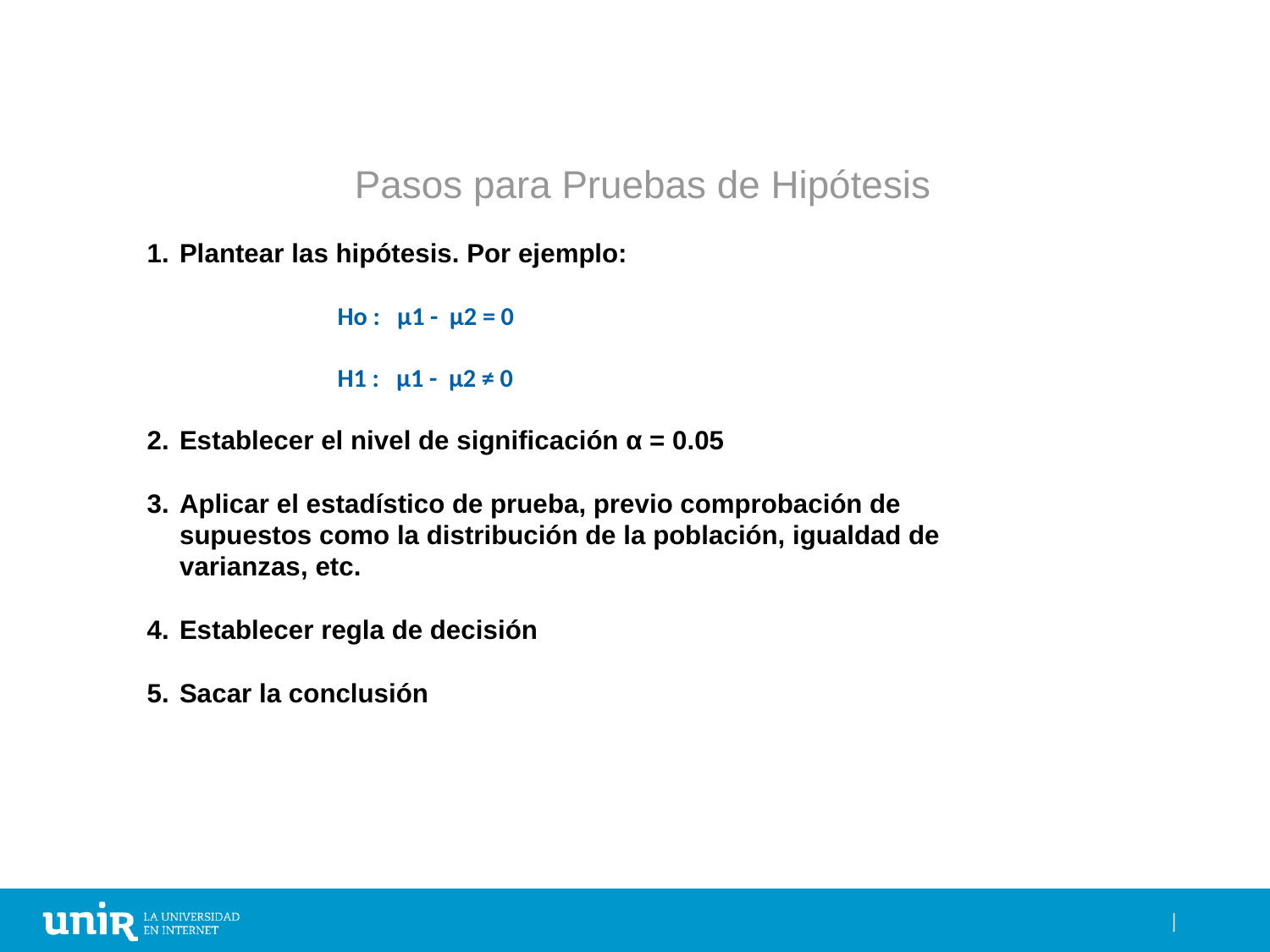

# Pasos para Pruebas de Hipótesis
Plantear las hipótesis. Por ejemplo:

Ho :   μ1 -  μ2 = 0

H1 :   μ1 -  μ2 ≠ 0

Establecer el nivel de significación α = 0.05

Aplicar el estadístico de prueba, previo comprobación de supuestos como la distribución de la población, igualdad de varianzas, etc.

Establecer regla de decisión

Sacar la conclusión